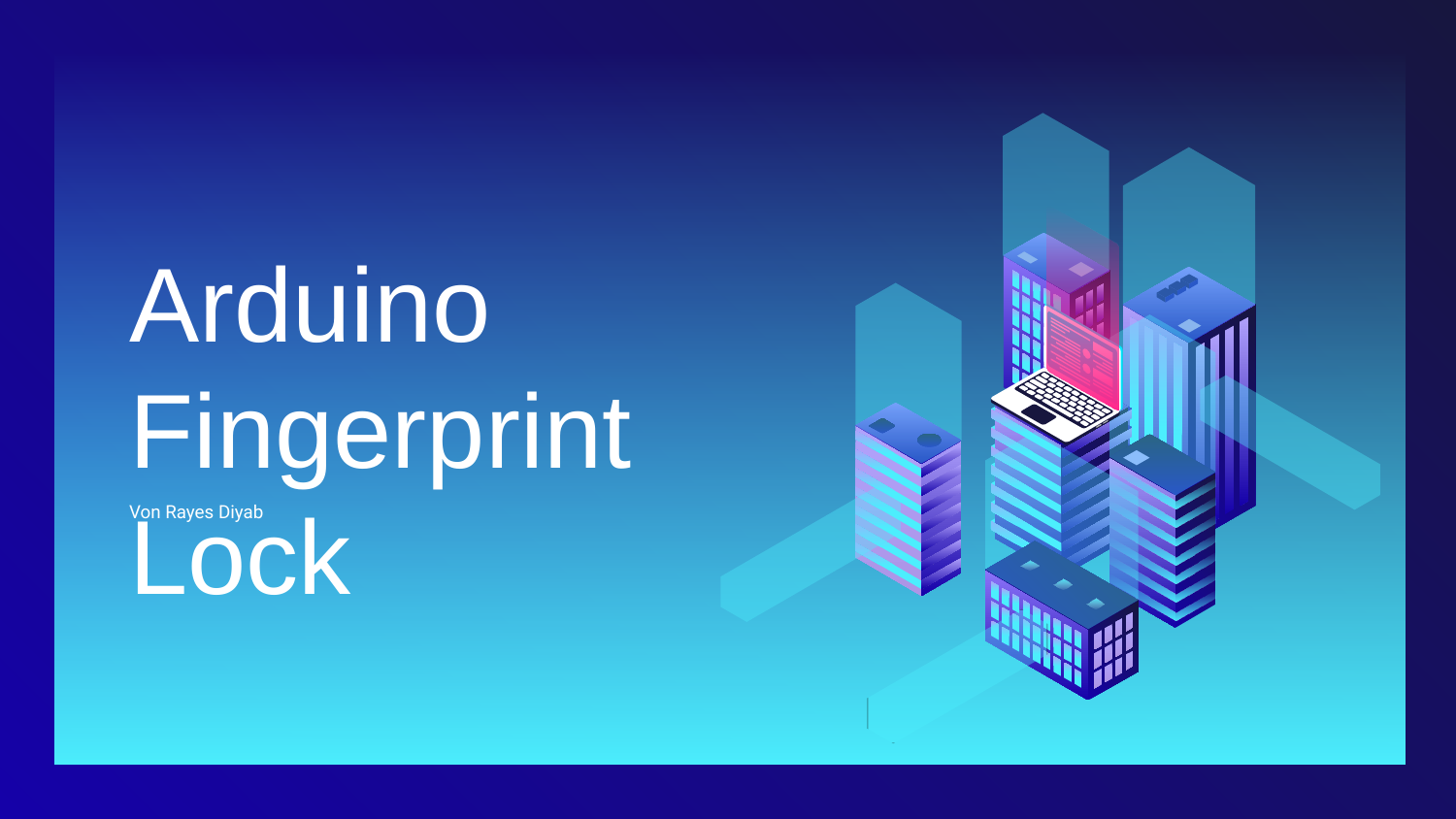

# Arduino Fingerprint Lock

Von Rayes Diyab